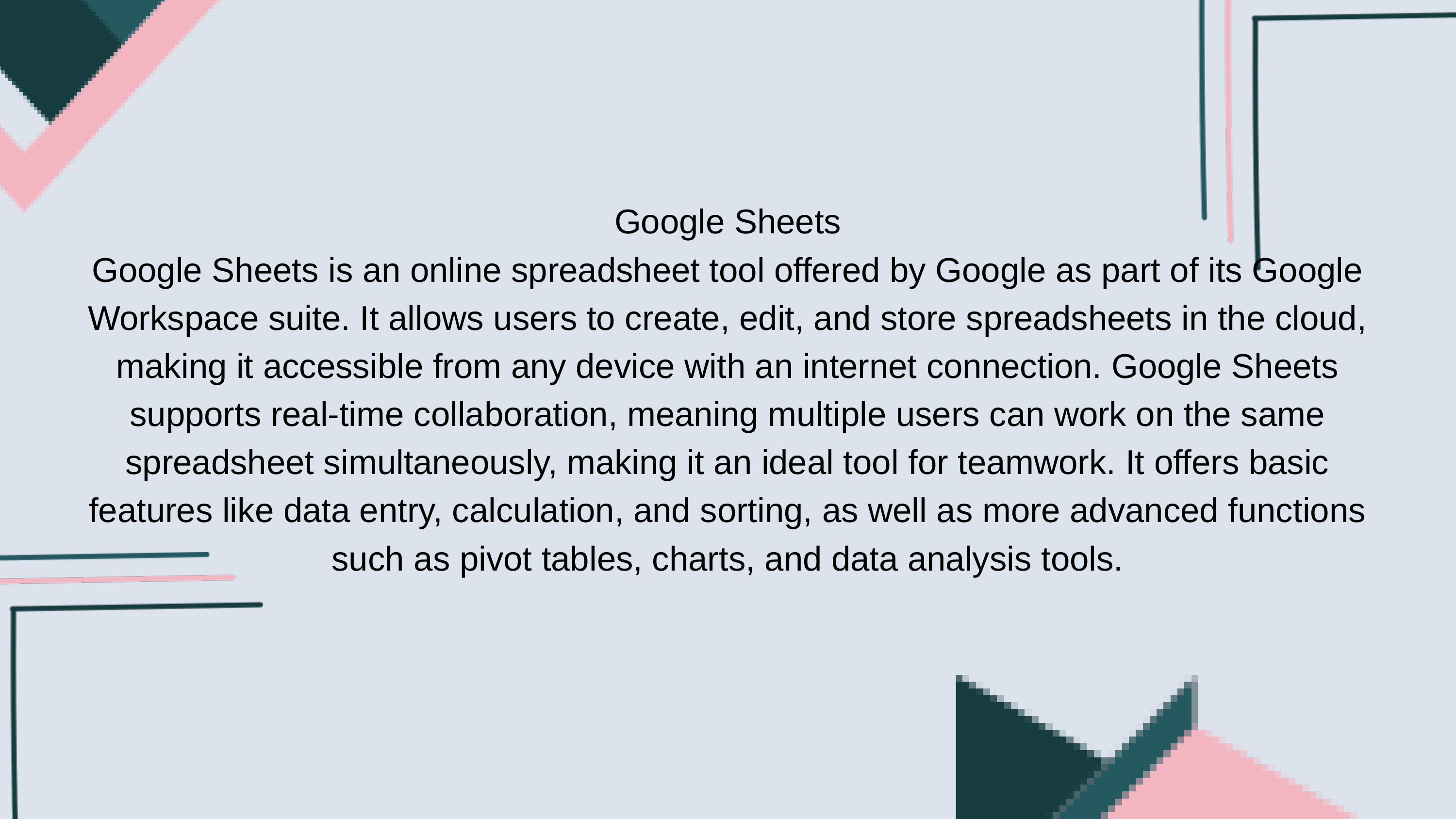

Google Sheets
Google Sheets is an online spreadsheet tool offered by Google as part of its Google Workspace suite. It allows users to create, edit, and store spreadsheets in the cloud, making it accessible from any device with an internet connection. Google Sheets supports real-time collaboration, meaning multiple users can work on the same spreadsheet simultaneously, making it an ideal tool for teamwork. It offers basic features like data entry, calculation, and sorting, as well as more advanced functions such as pivot tables, charts, and data analysis tools.